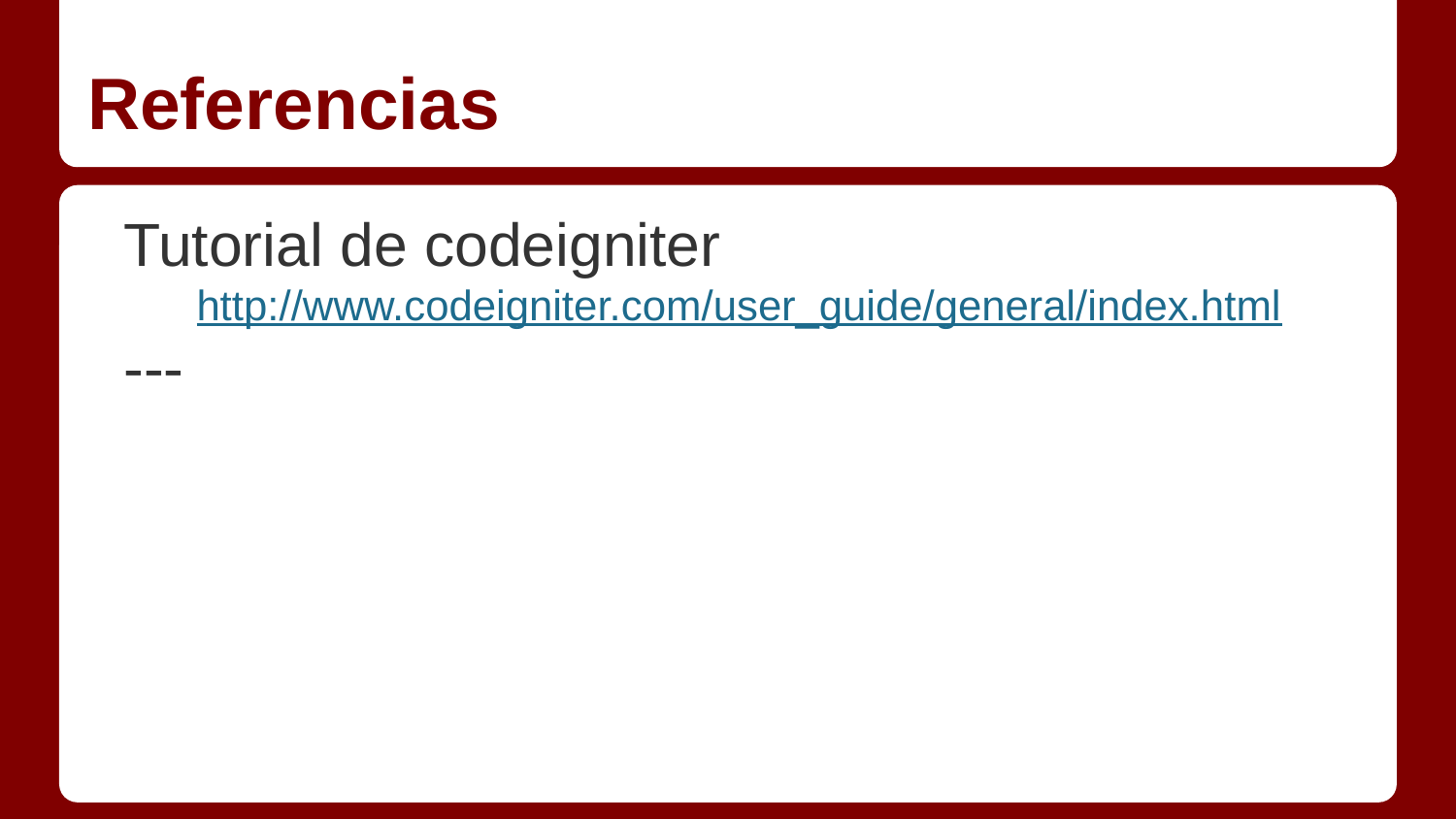

# Referencias
Tutorial de codeigniter
http://www.codeigniter.com/user_guide/general/index.html
---